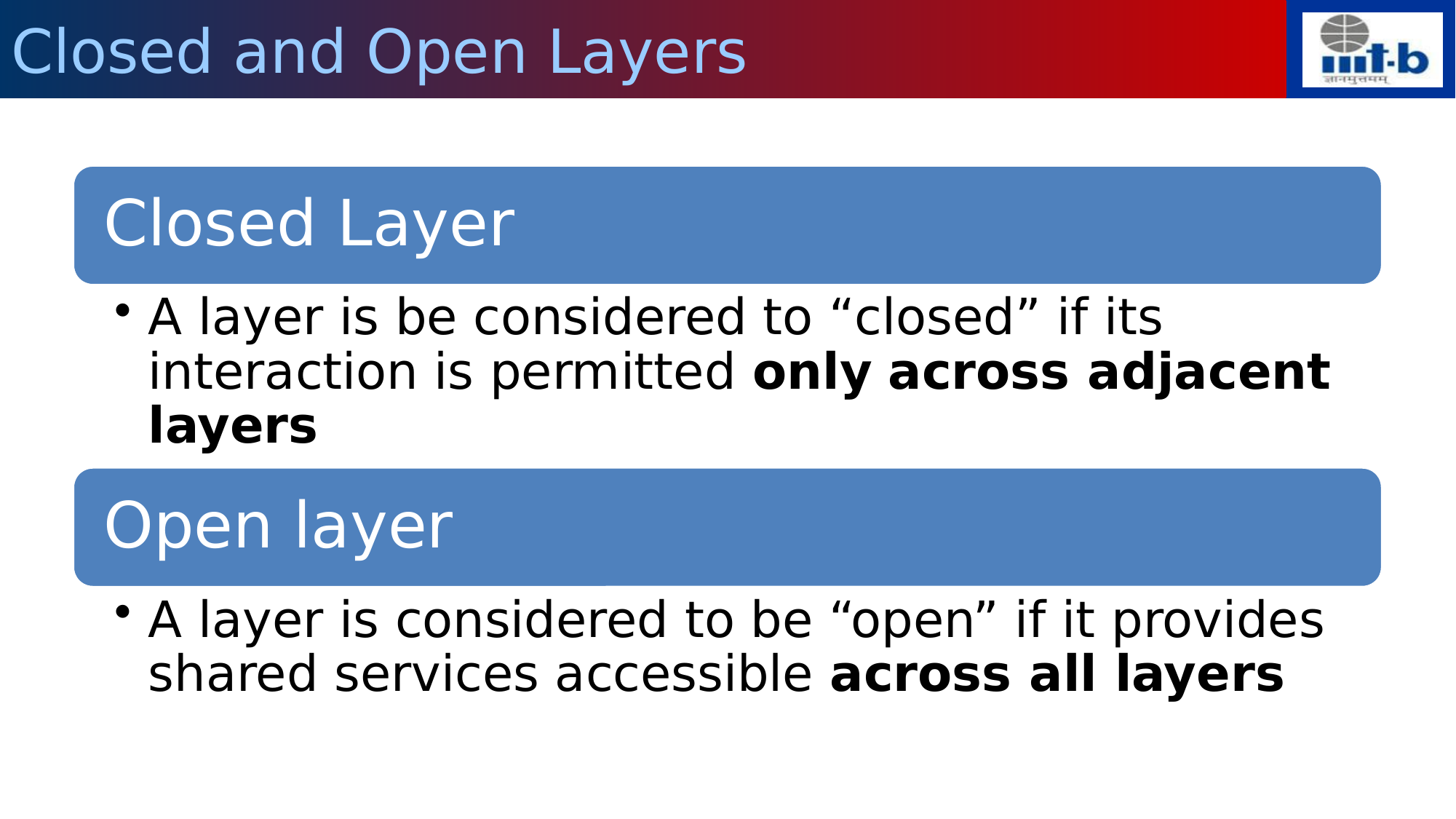

# Closed and Open Layers
Closed Layer
A layer is be considered to “closed” if its interaction is permitted only across adjacent layers
Open layer
A layer is considered to be “open” if it provides shared services accessible across all layers